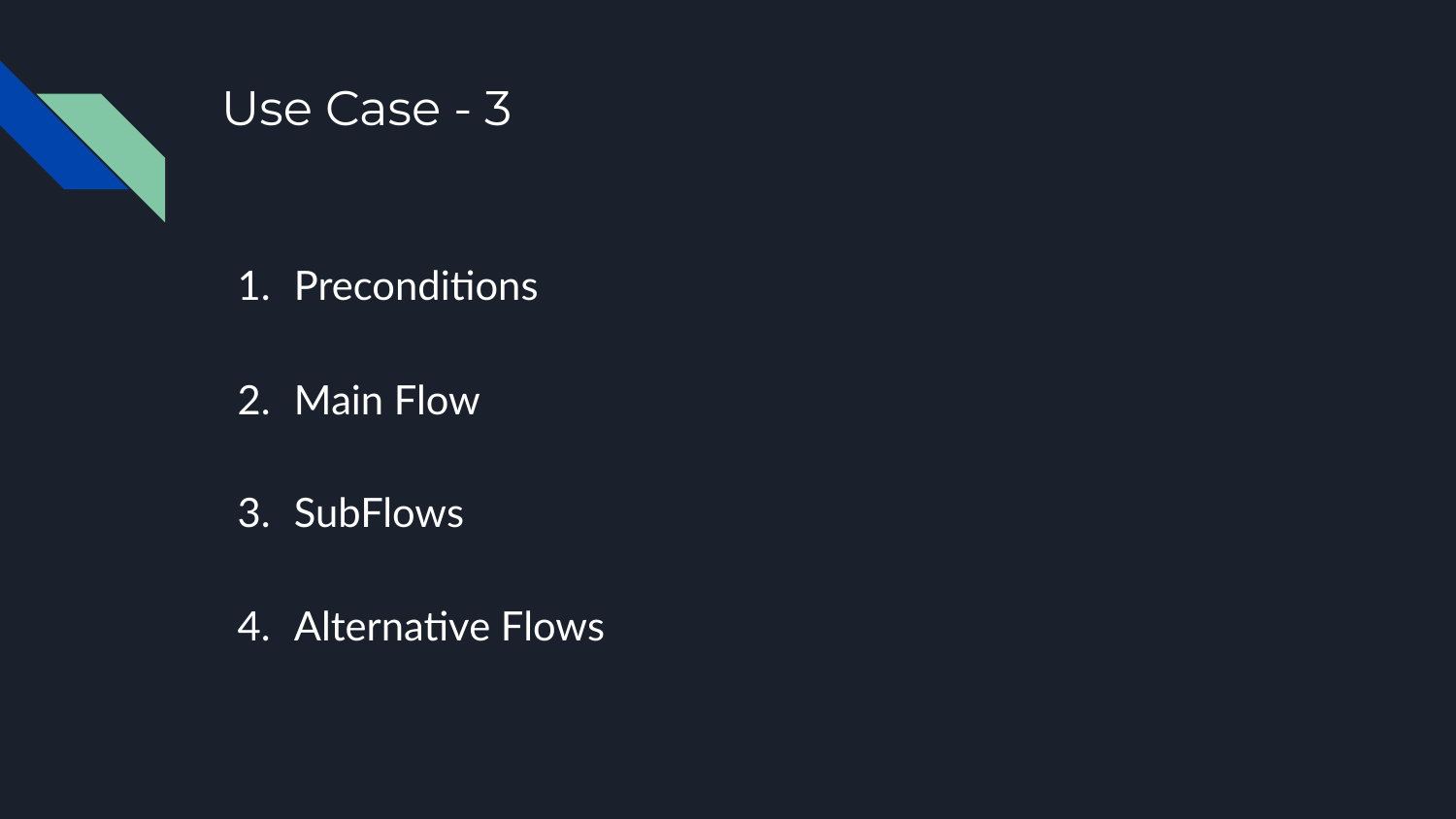

# Use Case - 3

Preconditions

Main Flow

SubFlows

Alternative Flows